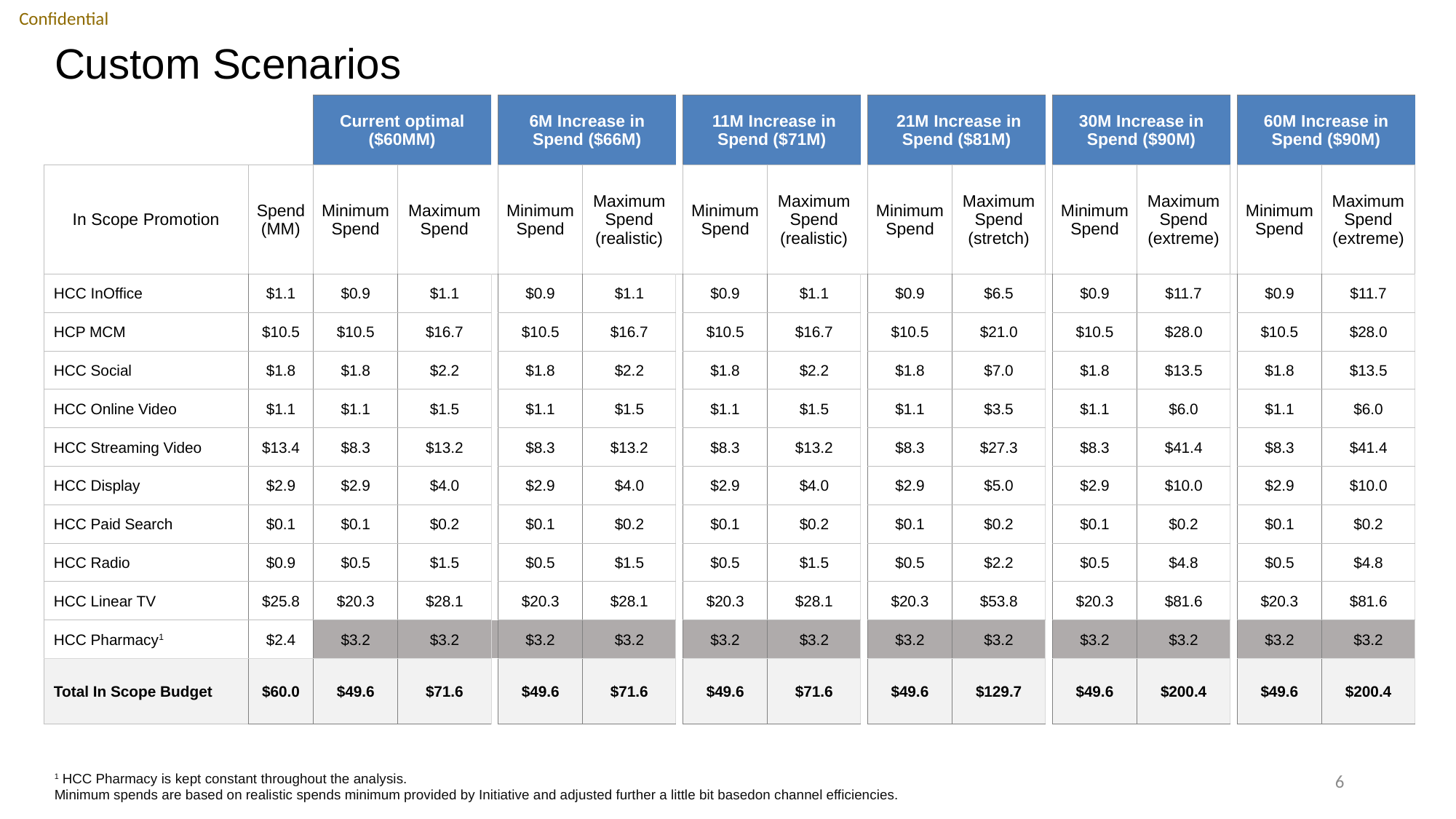

# Custom Scenarios
|  |  | Current optimal ($60MM) |  |  | 6M Increase in Spend ($66M) |  |  | 11M Increase in Spend ($71M) |  |  | 21M Increase in Spend ($81M) |  |  | 30M Increase in Spend ($90M) |  |  | 60M Increase in Spend ($90M) |  |
| --- | --- | --- | --- | --- | --- | --- | --- | --- | --- | --- | --- | --- | --- | --- | --- | --- | --- | --- |
| In Scope Promotion | Spend (MM) | Minimum Spend | Maximum Spend |  | Minimum Spend | Maximum Spend (realistic) |  | Minimum Spend | Maximum Spend (realistic) |  | Minimum Spend | Maximum Spend (stretch) |  | Minimum Spend | Maximum Spend (extreme) |  | Minimum Spend | Maximum Spend (extreme) |
| HCC InOffice | $1.1 | $0.9 | $1.1 |  | $0.9 | $1.1 |  | $0.9 | $1.1 |  | $0.9 | $6.5 |  | $0.9 | $11.7 |  | $0.9 | $11.7 |
| HCP MCM | $10.5 | $10.5 | $16.7 |  | $10.5 | $16.7 |  | $10.5 | $16.7 |  | $10.5 | $21.0 |  | $10.5 | $28.0 |  | $10.5 | $28.0 |
| HCC Social | $1.8 | $1.8 | $2.2 |  | $1.8 | $2.2 |  | $1.8 | $2.2 |  | $1.8 | $7.0 |  | $1.8 | $13.5 |  | $1.8 | $13.5 |
| HCC Online Video | $1.1 | $1.1 | $1.5 |  | $1.1 | $1.5 |  | $1.1 | $1.5 |  | $1.1 | $3.5 |  | $1.1 | $6.0 |  | $1.1 | $6.0 |
| HCC Streaming Video | $13.4 | $8.3 | $13.2 |  | $8.3 | $13.2 |  | $8.3 | $13.2 |  | $8.3 | $27.3 |  | $8.3 | $41.4 |  | $8.3 | $41.4 |
| HCC Display | $2.9 | $2.9 | $4.0 |  | $2.9 | $4.0 |  | $2.9 | $4.0 |  | $2.9 | $5.0 |  | $2.9 | $10.0 |  | $2.9 | $10.0 |
| HCC Paid Search | $0.1 | $0.1 | $0.2 |  | $0.1 | $0.2 |  | $0.1 | $0.2 |  | $0.1 | $0.2 |  | $0.1 | $0.2 |  | $0.1 | $0.2 |
| HCC Radio | $0.9 | $0.5 | $1.5 |  | $0.5 | $1.5 |  | $0.5 | $1.5 |  | $0.5 | $2.2 |  | $0.5 | $4.8 |  | $0.5 | $4.8 |
| HCC Linear TV | $25.8 | $20.3 | $28.1 |  | $20.3 | $28.1 |  | $20.3 | $28.1 |  | $20.3 | $53.8 |  | $20.3 | $81.6 |  | $20.3 | $81.6 |
| HCC Pharmacy1 | $2.4 | $3.2 | $3.2 |  | $3.2 | $3.2 |  | $3.2 | $3.2 |  | $3.2 | $3.2 |  | $3.2 | $3.2 |  | $3.2 | $3.2 |
| Total In Scope Budget | $60.0 | $49.6 | $71.6 |  | $49.6 | $71.6 |  | $49.6 | $71.6 |  | $49.6 | $129.7 |  | $49.6 | $200.4 |  | $49.6 | $200.4 |
6
1 HCC Pharmacy is kept constant throughout the analysis.
Minimum spends are based on realistic spends minimum provided by Initiative and adjusted further a little bit basedon channel efficiencies.